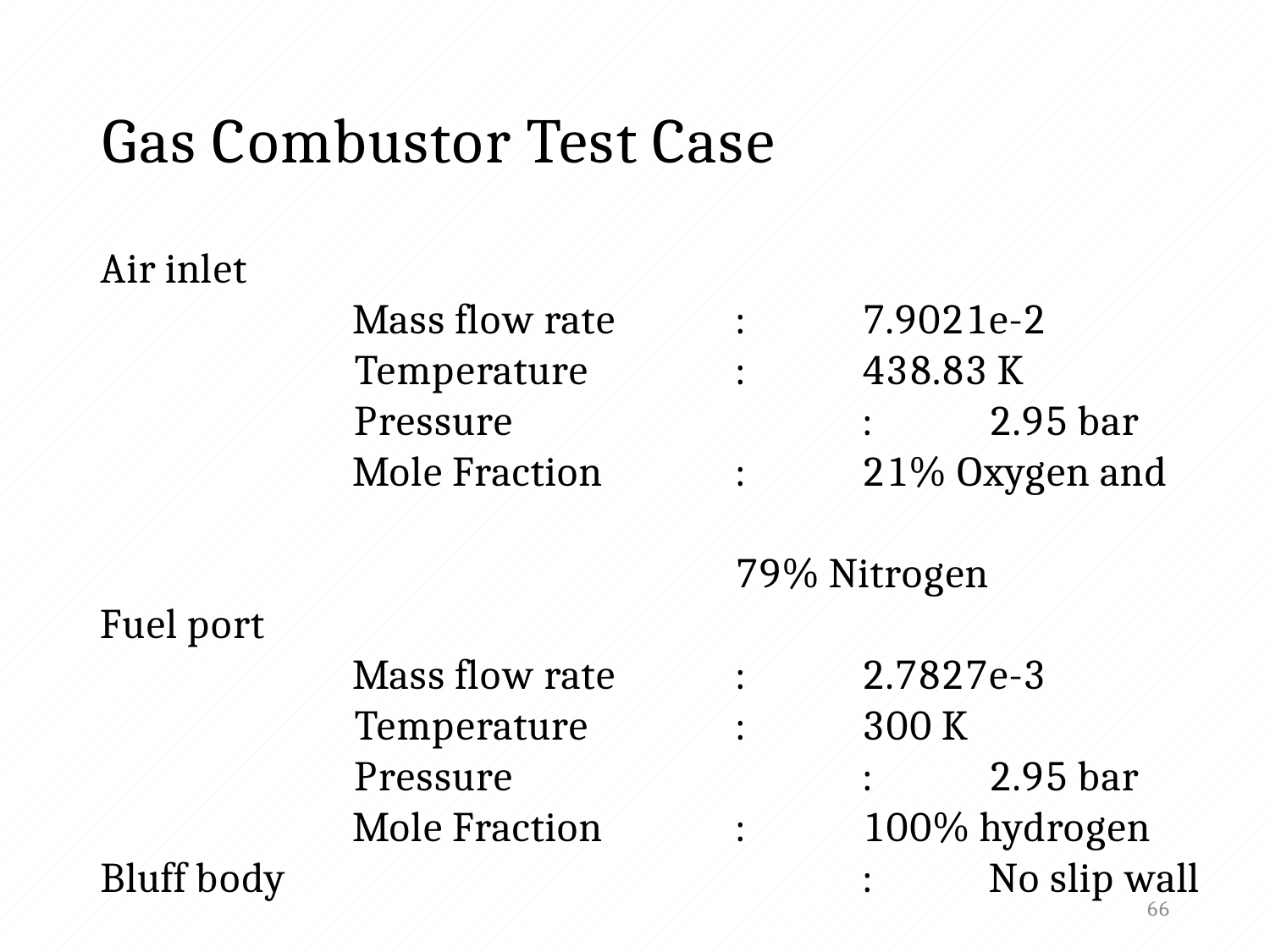

# Gas Combustor Test Case
Air inlet
		Mass flow rate	:	7.9021e-2
		Temperature		:	438.83 K
		Pressure			:	2.95 bar
		Mole Fraction		:	21% Oxygen and 															79% Nitrogen
Fuel port
		Mass flow rate	:	2.7827e-3
		Temperature		:	300 K
		Pressure			:	2.95 bar
		Mole Fraction		:	100% hydrogen
Bluff body					:	No slip wall
66